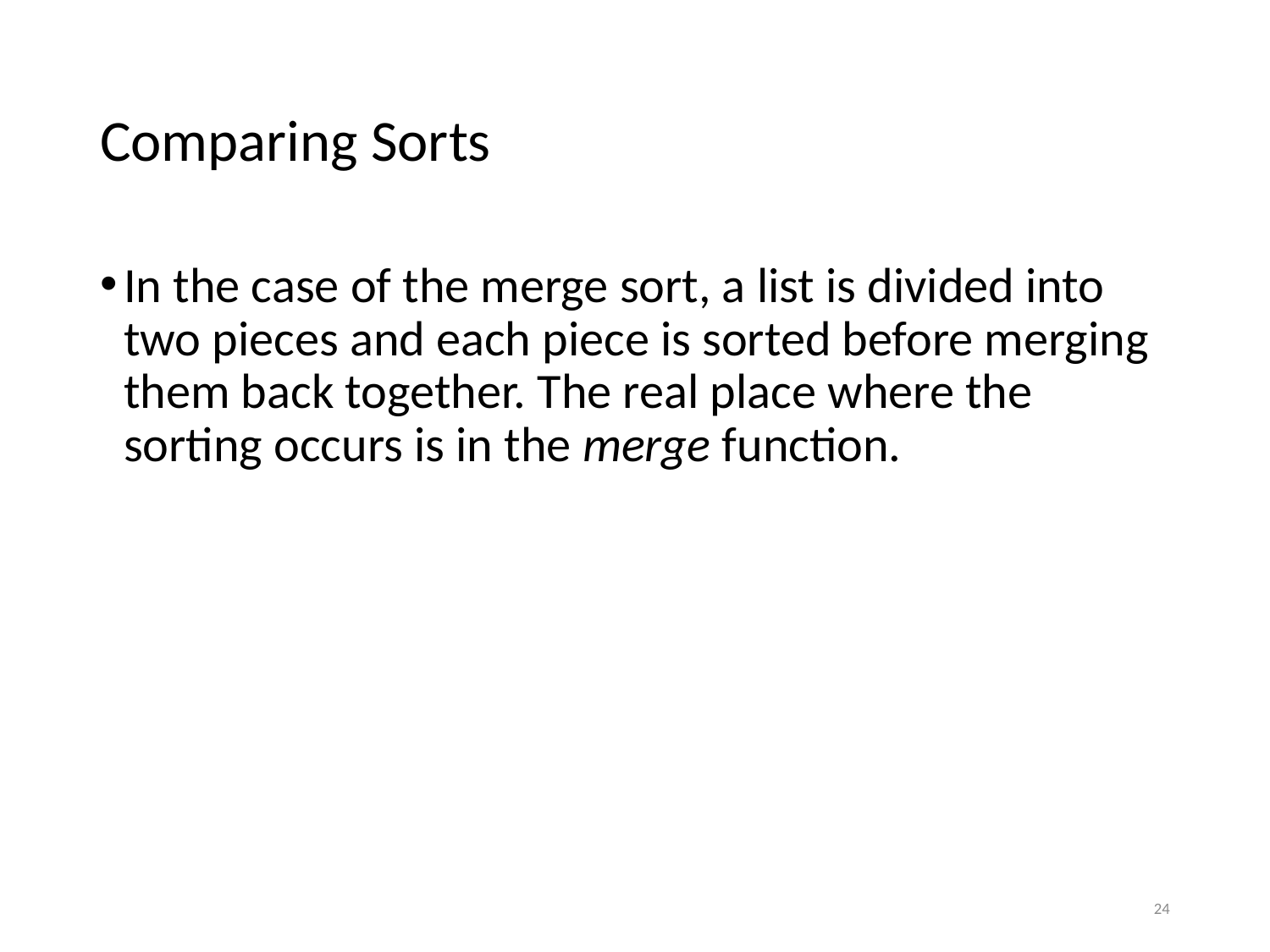

# Comparing Sorts
In the case of the merge sort, a list is divided into two pieces and each piece is sorted before merging them back together. The real place where the sorting occurs is in the merge function.
24